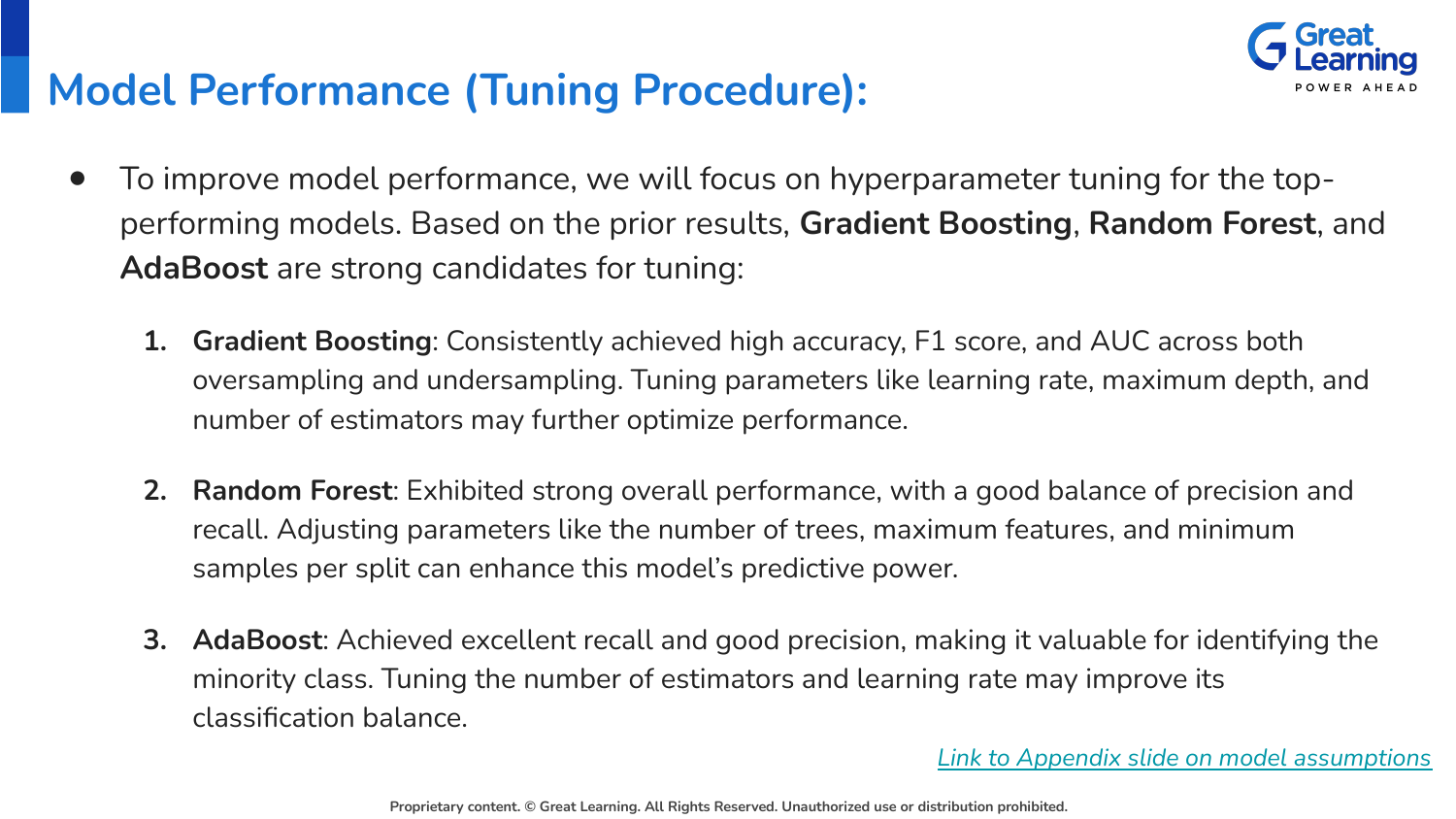

# Model Performance (Tuning Procedure):
To improve model performance, we will focus on hyperparameter tuning for the top-performing models. Based on the prior results, Gradient Boosting, Random Forest, and AdaBoost are strong candidates for tuning:
Gradient Boosting: Consistently achieved high accuracy, F1 score, and AUC across both oversampling and undersampling. Tuning parameters like learning rate, maximum depth, and number of estimators may further optimize performance.
Random Forest: Exhibited strong overall performance, with a good balance of precision and recall. Adjusting parameters like the number of trees, maximum features, and minimum samples per split can enhance this model’s predictive power.
AdaBoost: Achieved excellent recall and good precision, making it valuable for identifying the minority class. Tuning the number of estimators and learning rate may improve its classification balance.

Note: You can use more than one slide if needed

Link to Appendix slide on model assumptions